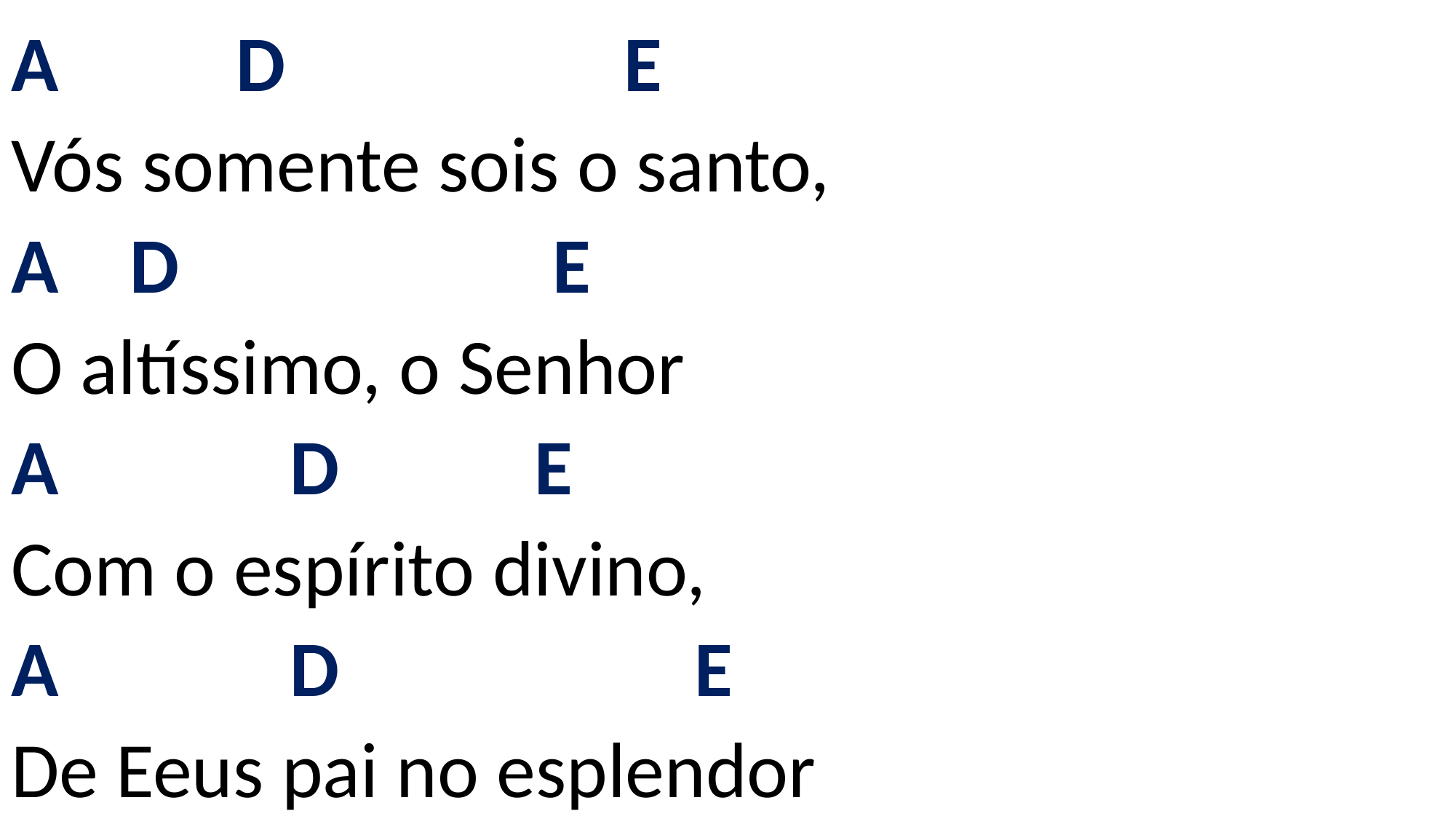

# A          D                   E Vós somente sois o santo, A    D                     E O altíssimo, o Senhor A             D           E Com o espírito divino, A             D                    E De Eeus pai no esplendor